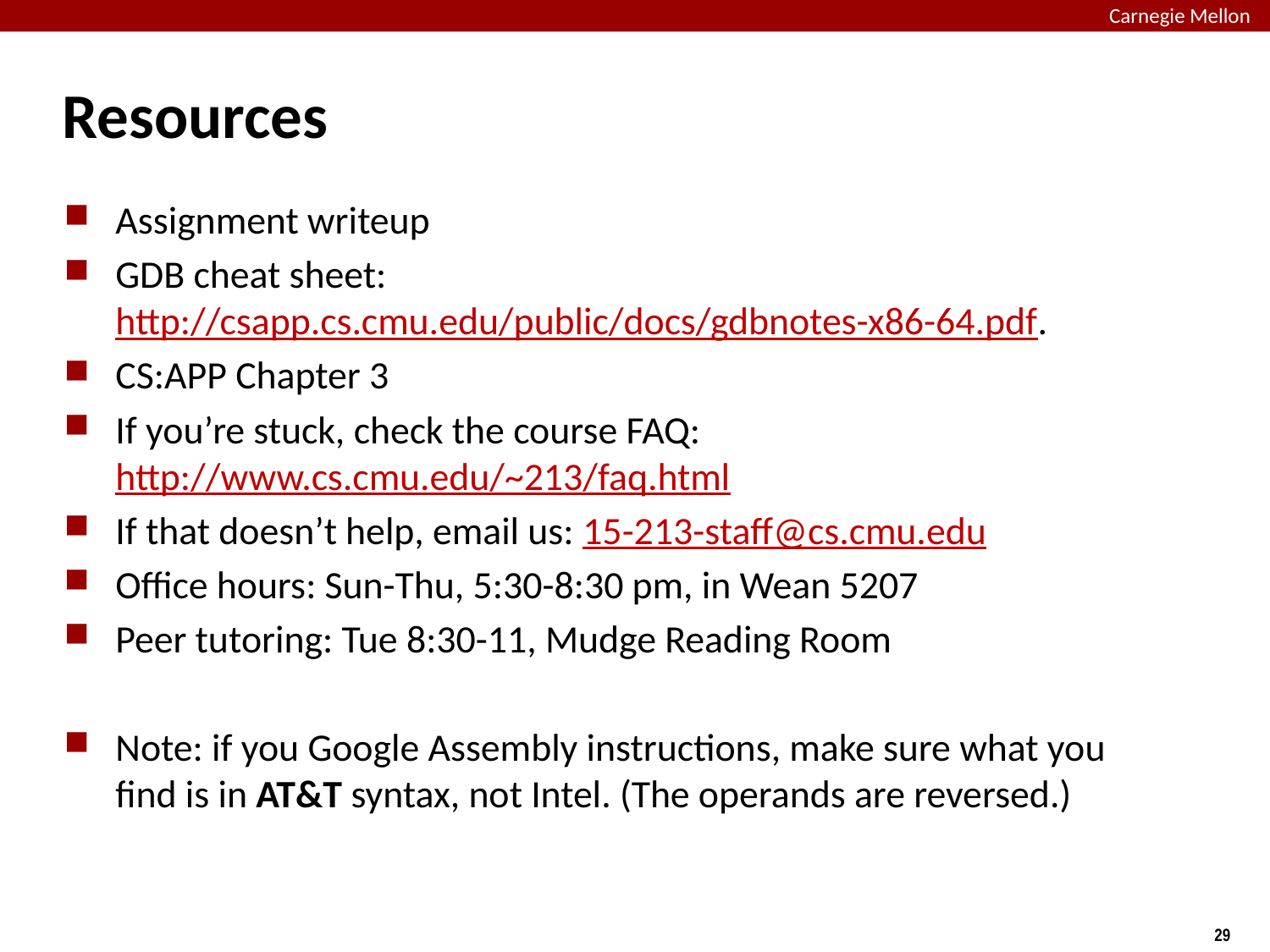

# Resources
Assignment writeup
GDB cheat sheet: http://csapp.cs.cmu.edu/public/docs/gdbnotes-x86-64.pdf.
CS:APP Chapter 3
If you’re stuck, check the course FAQ: http://www.cs.cmu.edu/~213/faq.html
If that doesn’t help, email us: 15-213-staff@cs.cmu.edu
Office hours: Sun-Thu, 5:30-8:30 pm, in Wean 5207
Peer tutoring: Tue 8:30-11, Mudge Reading Room

Note: if you Google Assembly instructions, make sure what you find is in AT&T syntax, not Intel. (The operands are reversed.)